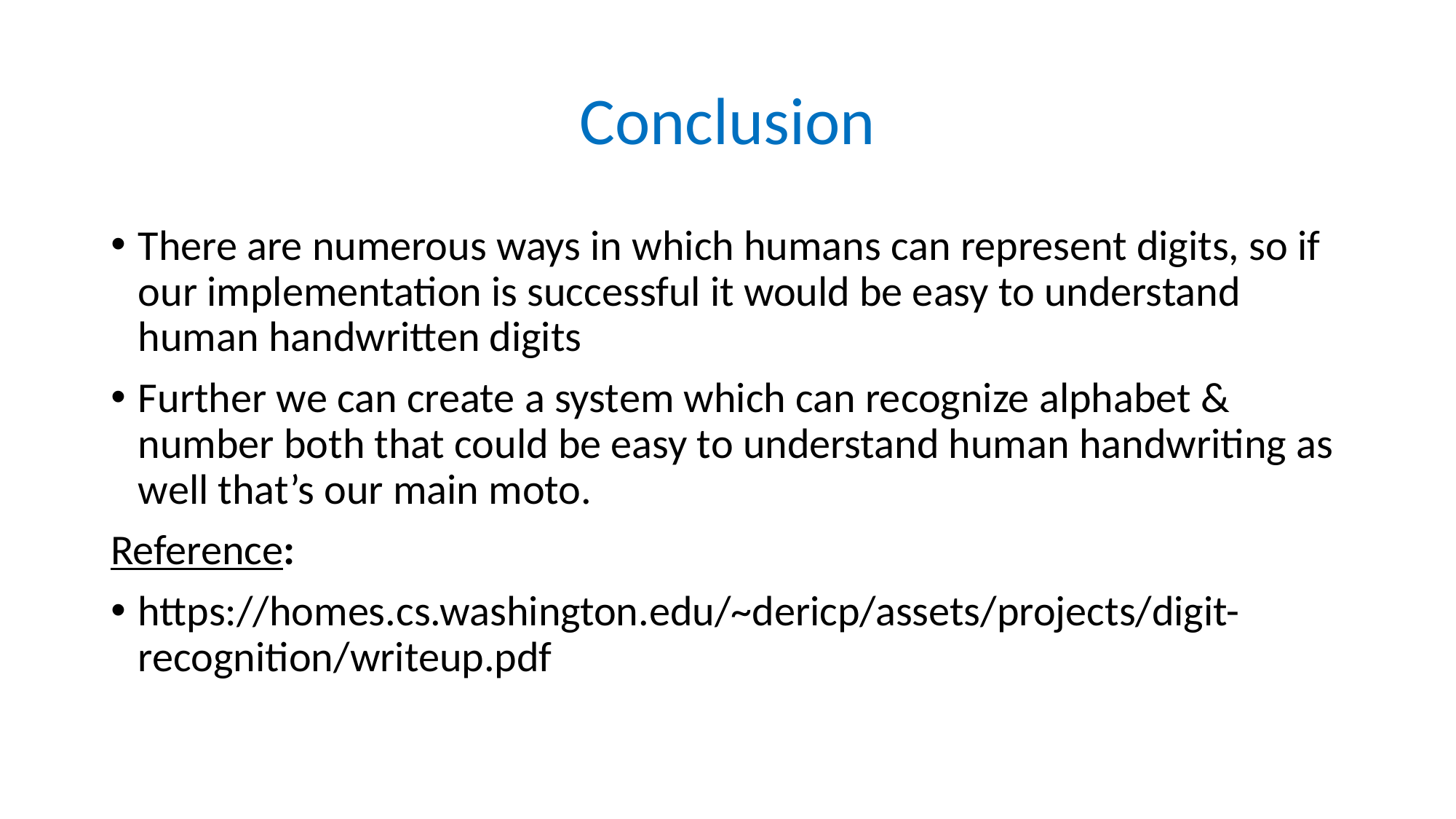

# Conclusion
There are numerous ways in which humans can represent digits, so if our implementation is successful it would be easy to understand human handwritten digits
Further we can create a system which can recognize alphabet & number both that could be easy to understand human handwriting as well that’s our main moto.
Reference:
https://homes.cs.washington.edu/~dericp/assets/projects/digit-recognition/writeup.pdf